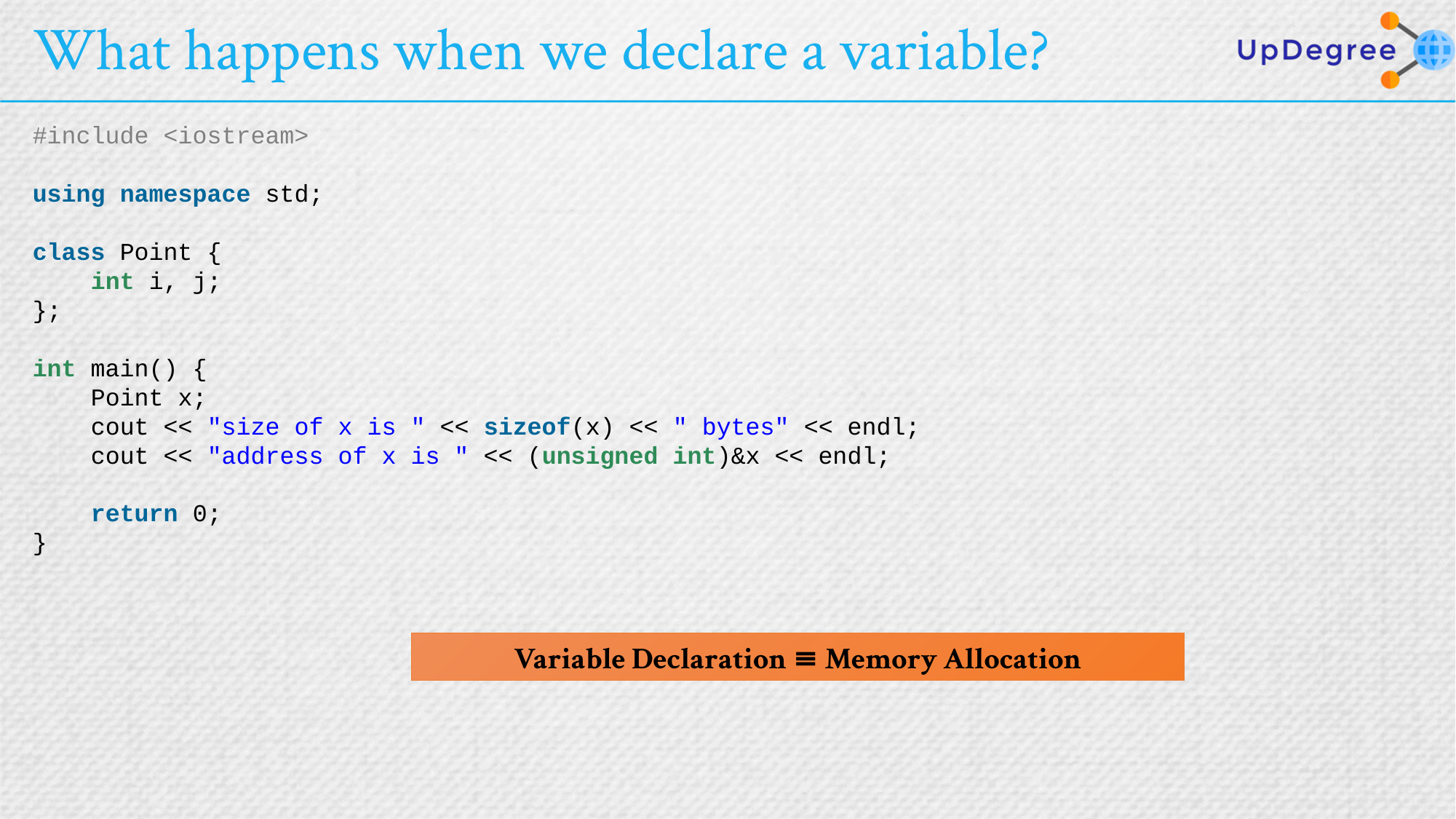

# What happens when we declare a variable?
#include <iostream>

using namespace std;

class Point {
    int i, j;
};

int main() {
    Point x;
    cout << "size of x is " << sizeof(x) << " bytes" << endl;
    cout << "address of x is " << (unsigned int)&x << endl;

    return 0;
}

Variable Declaration ≡ Memory Allocation